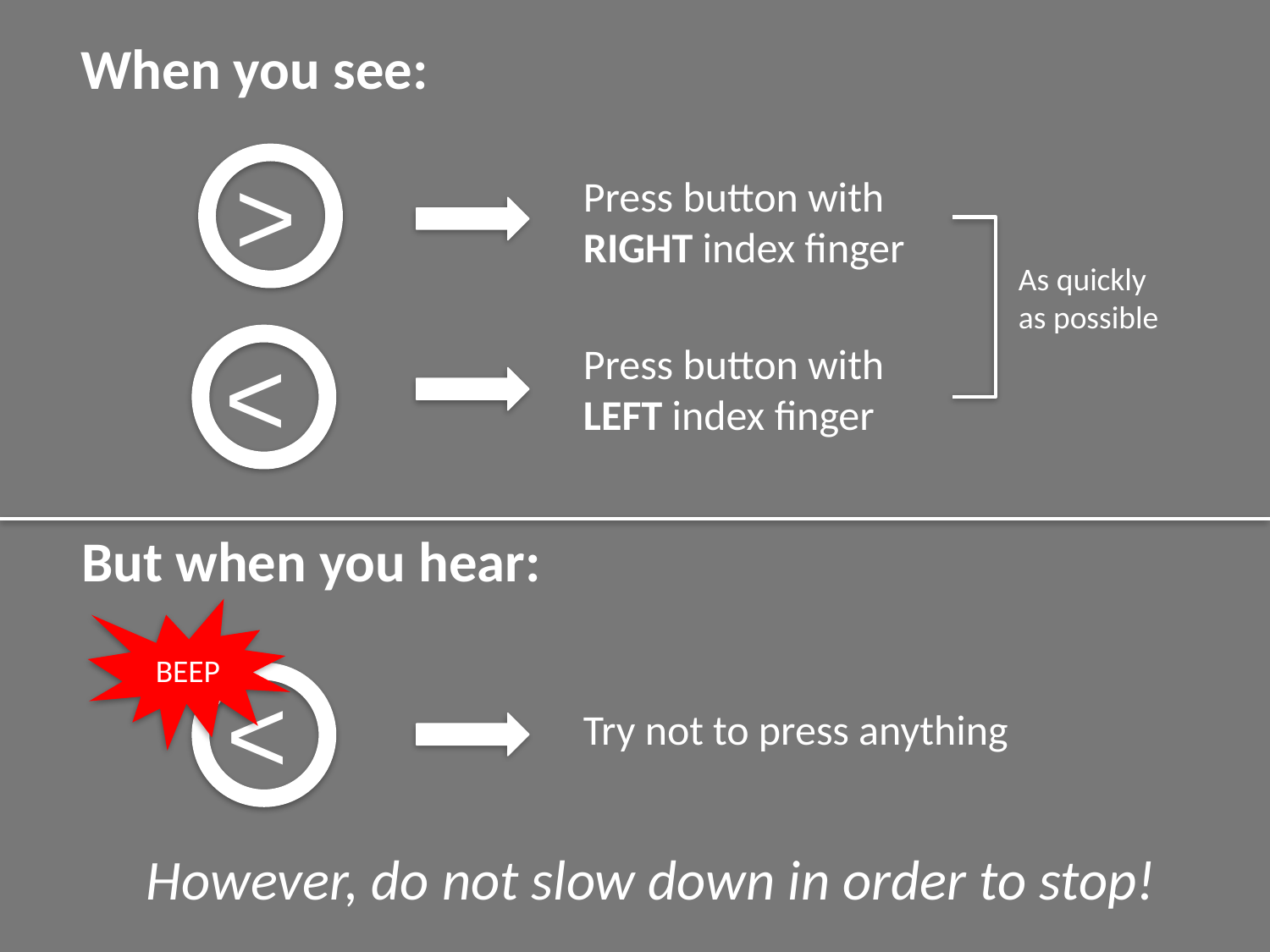

When you see:
>

Press button with RIGHT index finger

As quickly as possible
<

Press button with LEFT index finger

But when you hear:
BEEP
<

Try not to press anything

However, do not slow down in order to stop!